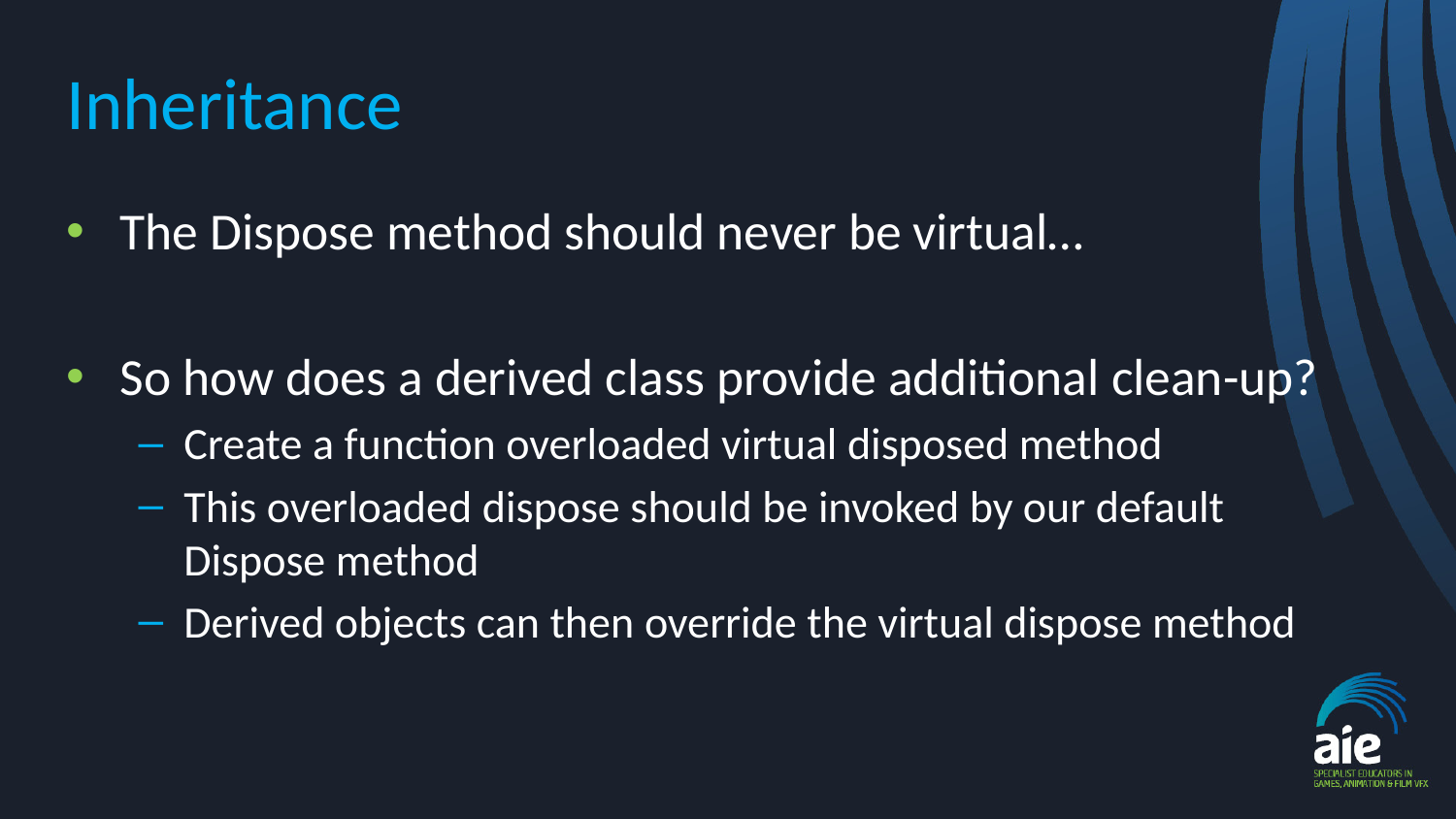

# Inheritance
The Dispose method should never be virtual…

So how does a derived class provide additional clean-up?
Create a function overloaded virtual disposed method
This overloaded dispose should be invoked by our default Dispose method
Derived objects can then override the virtual dispose method